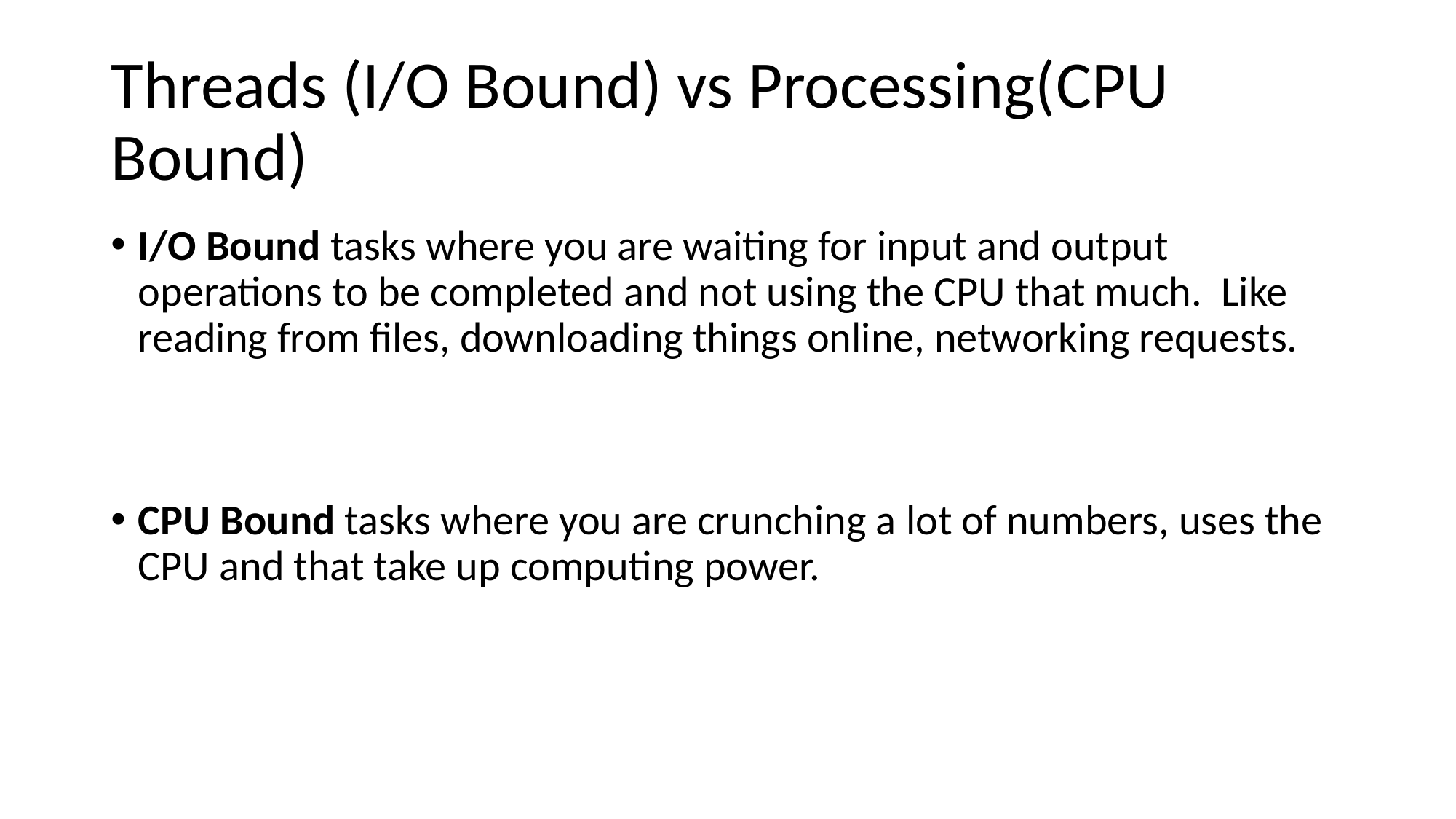

# Threads (I/O Bound) vs Processing(CPU Bound)
I/O Bound tasks where you are waiting for input and output operations to be completed and not using the CPU that much.  Like reading from files, downloading things online, networking requests.

CPU Bound tasks where you are crunching a lot of numbers, uses the CPU and that take up computing power.